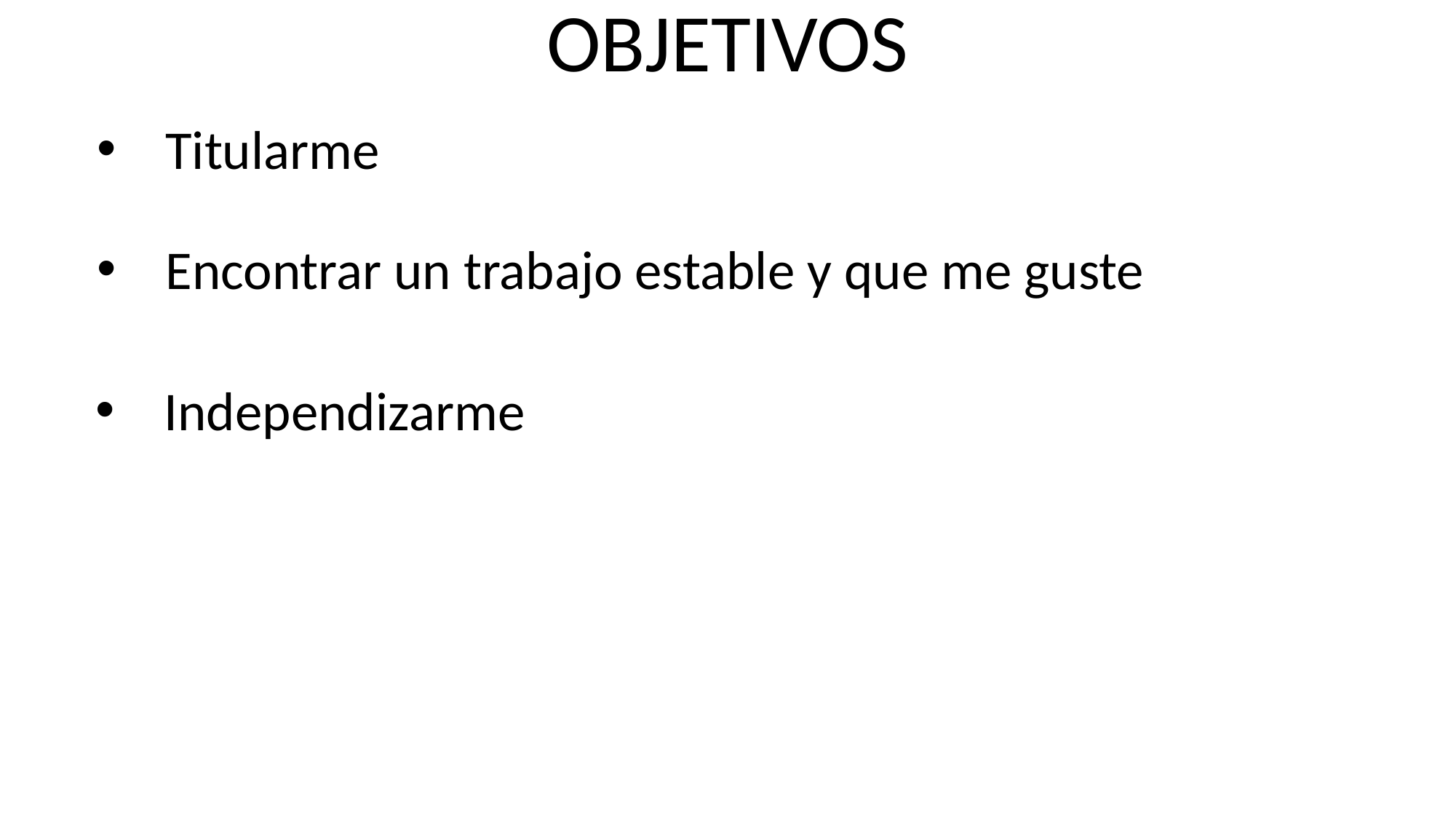

OBJETIVOS
Titularme
Encontrar un trabajo estable y que me guste
Independizarme